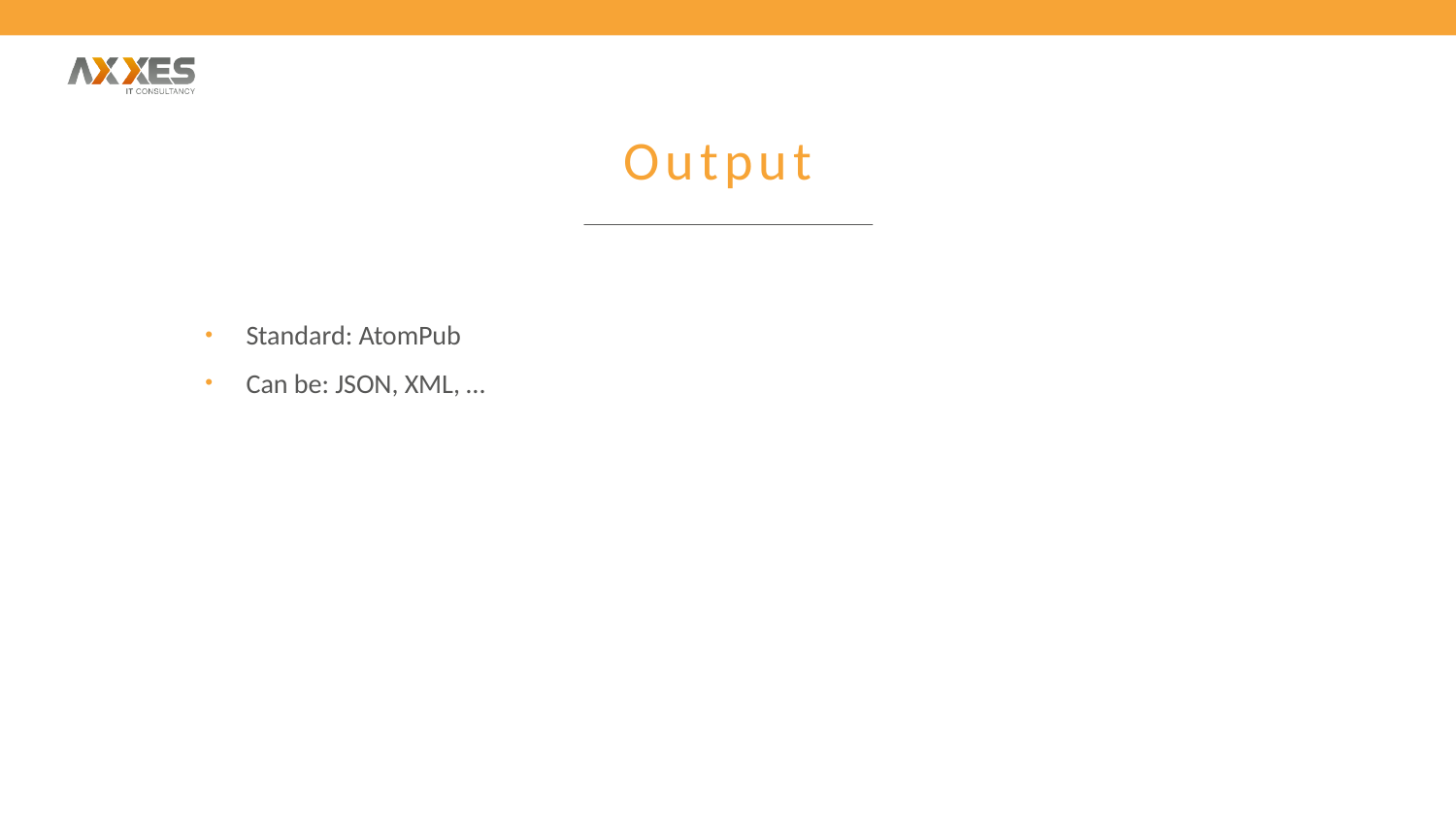

# Output
Standard: AtomPub
Can be: JSON, XML, …